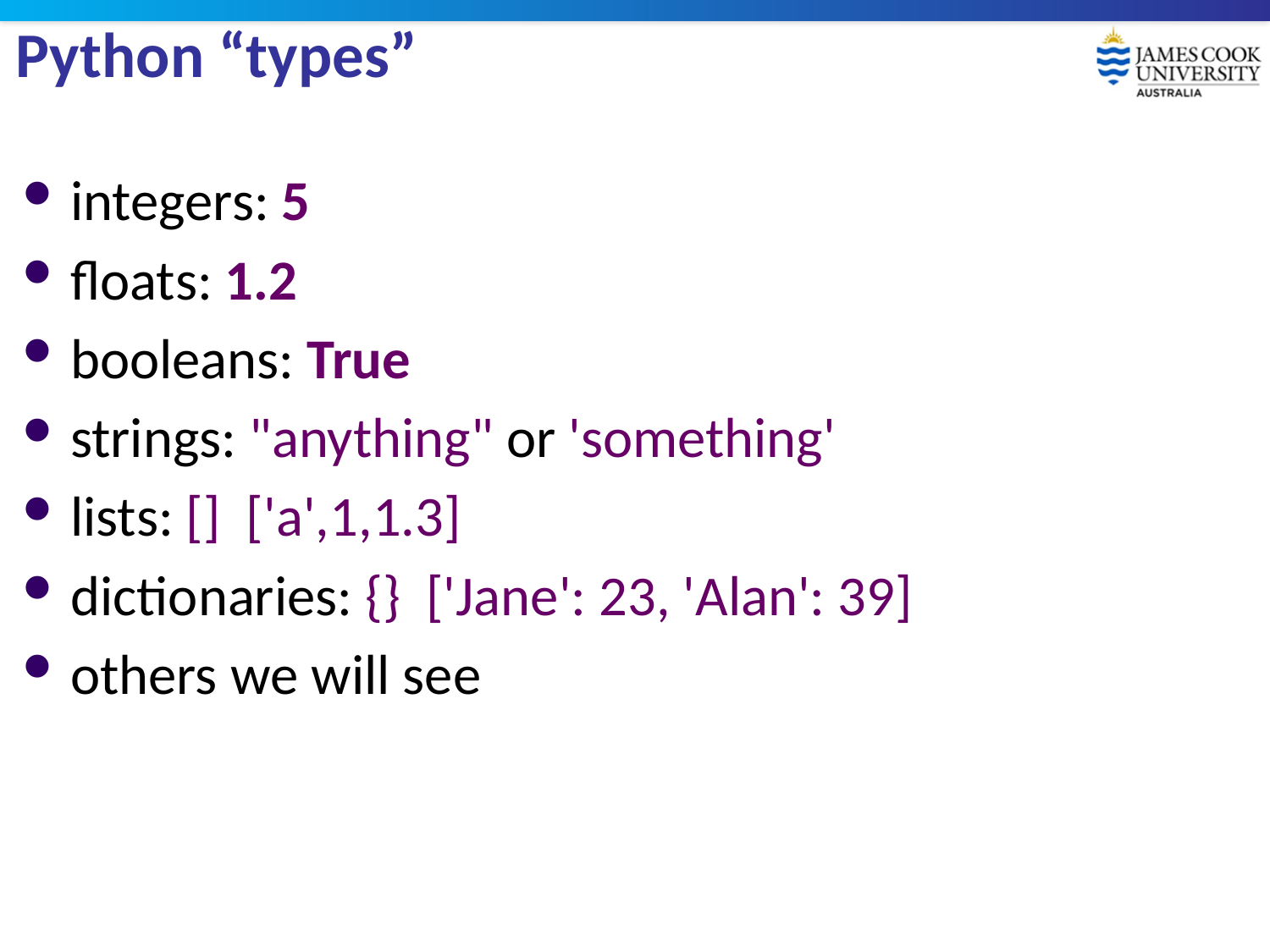

# Python “types”
integers: 5
floats: 1.2
booleans: True
strings: "anything" or 'something'
lists: []  ['a',1,1.3]
dictionaries: {}  ['Jane': 23, 'Alan': 39]
others we will see